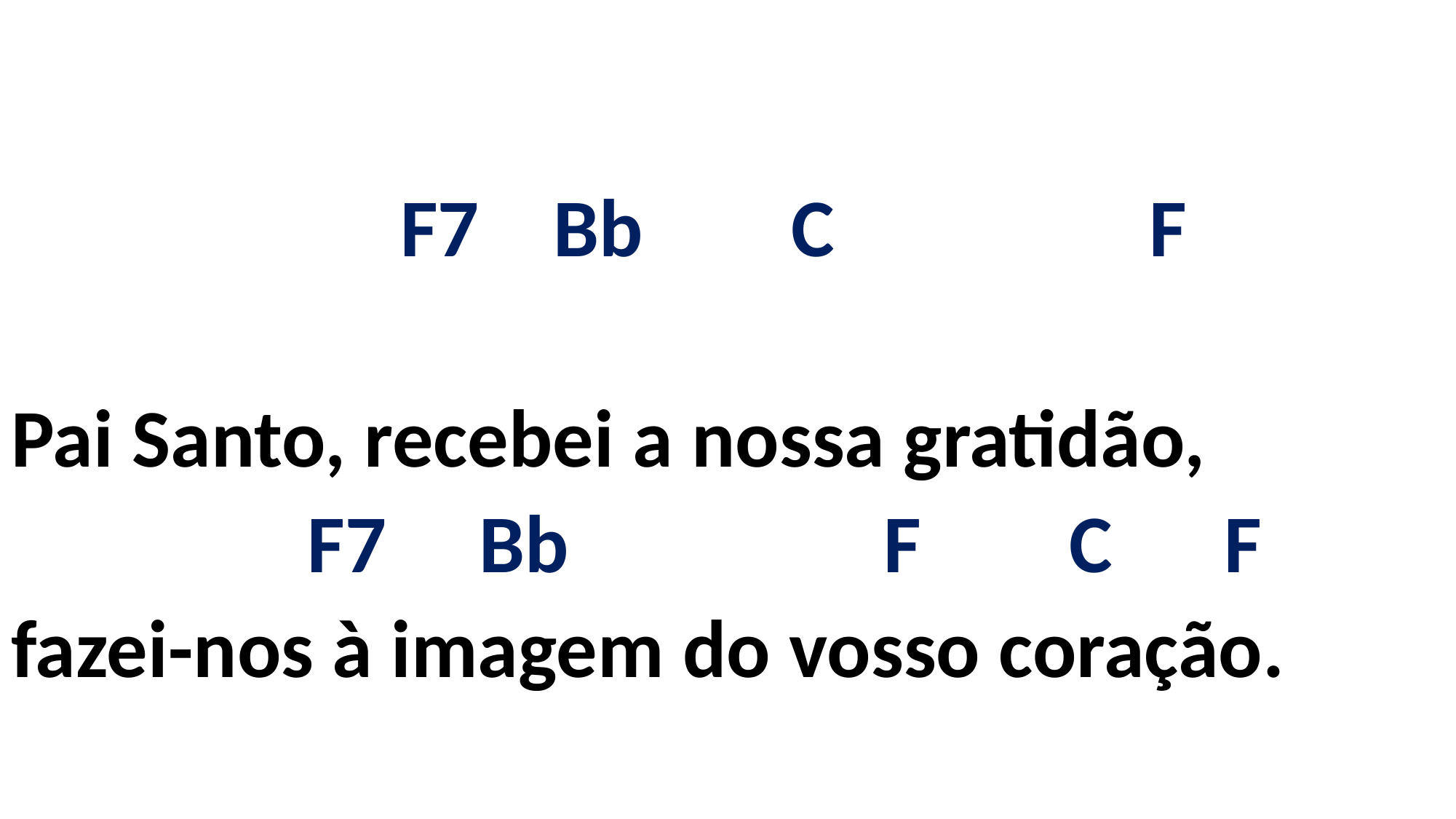

# F7    Bb        C                 F Pai Santo, recebei a nossa gratidão, F7     Bb                 F        C      F fazei-nos à imagem do vosso coração.